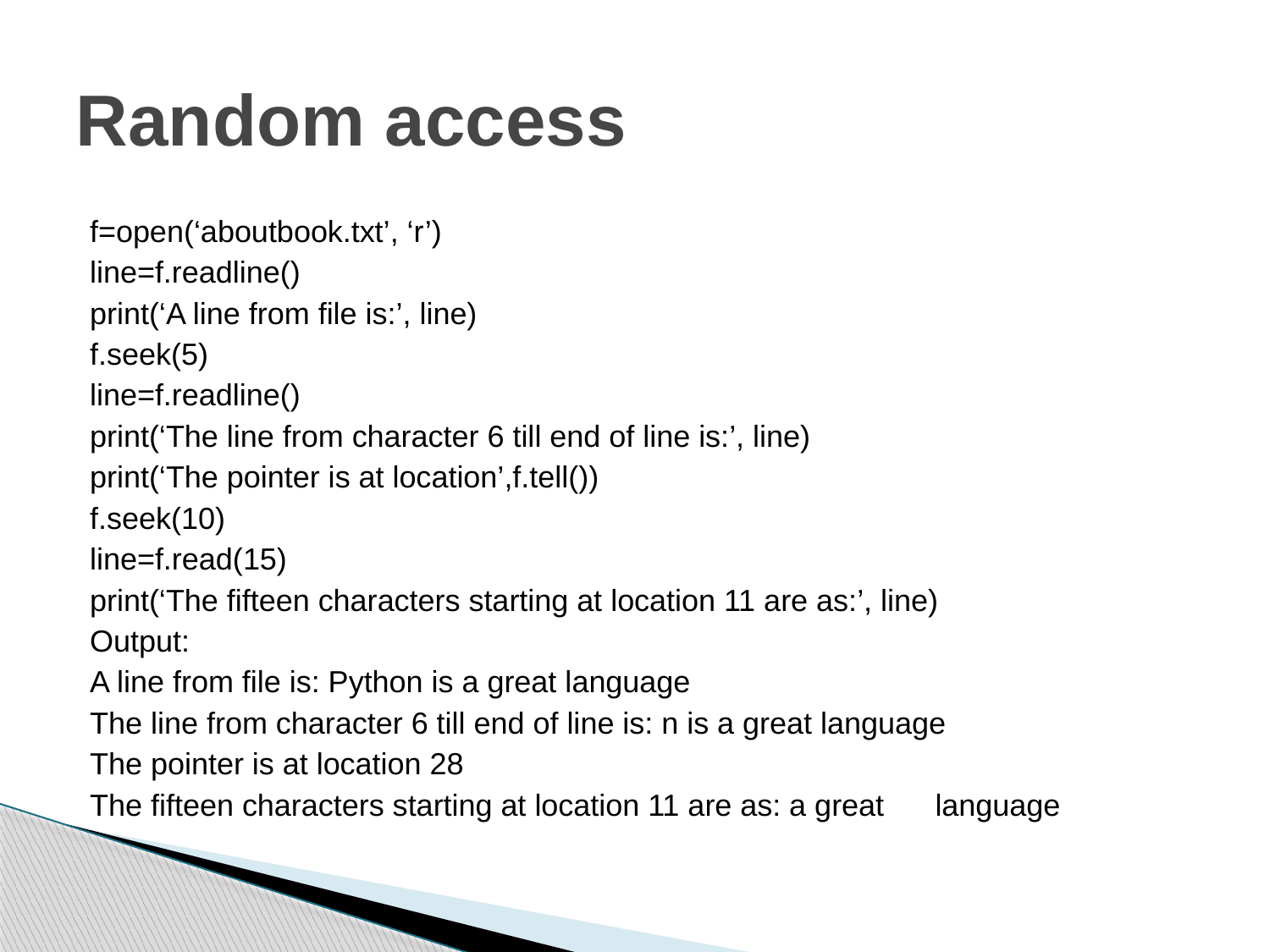

# Random access
f=open(‘aboutbook.txt’, ‘r’)
line=f.readline()
print(‘A line from file is:’, line)
f.seek(5)
line=f.readline()
print(‘The line from character 6 till end of line is:’, line)
print(‘The pointer is at location’,f.tell())
f.seek(10)
line=f.read(15)
print(‘The fifteen characters starting at location 11 are as:’, line)
Output:
A line from file is: Python is a great language
The line from character 6 till end of line is: n is a great language
The pointer is at location 28
The fifteen characters starting at location 11 are as: a great 							language